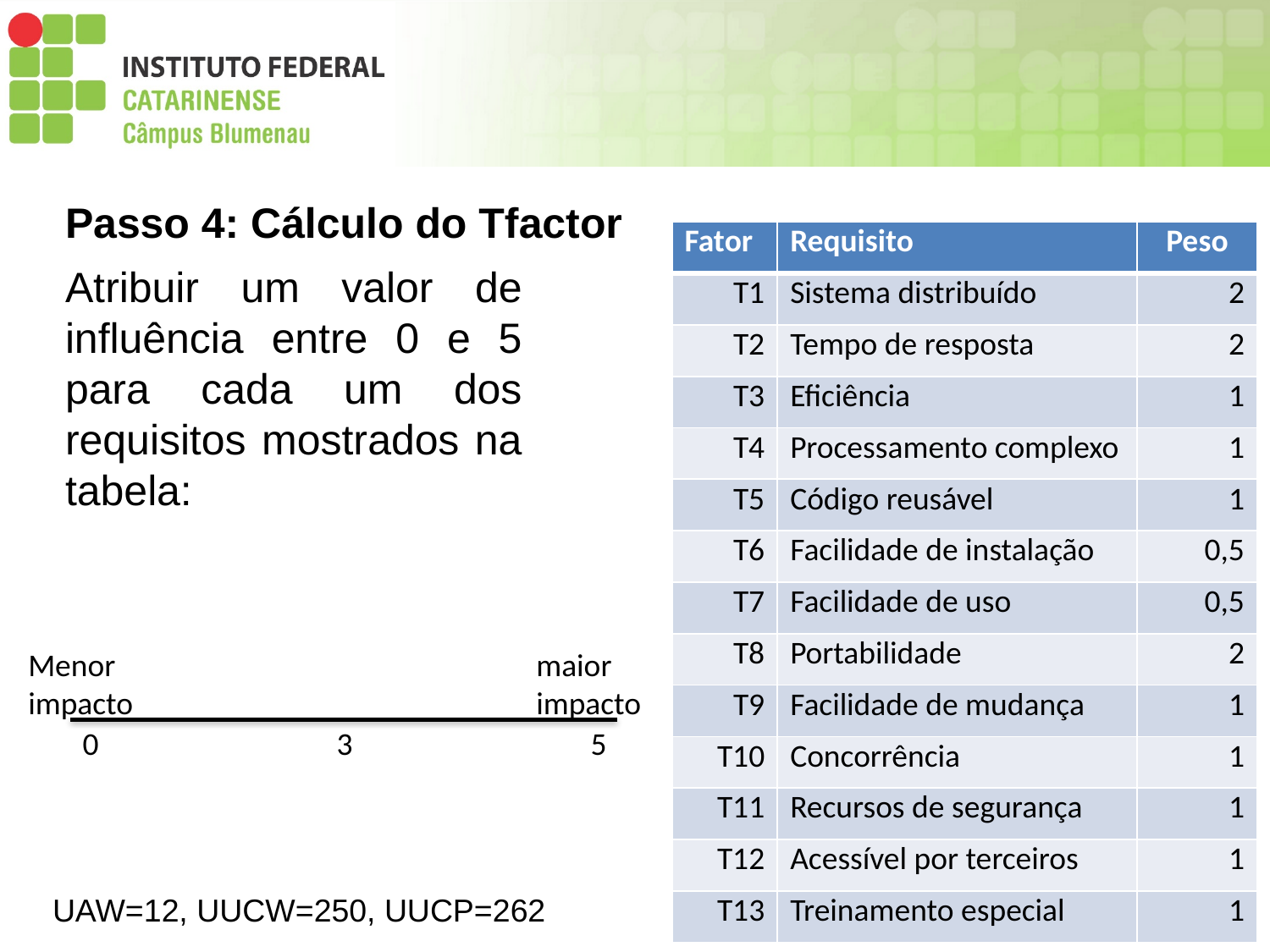

Passo 4: Cálculo do Tfactor
| Fator | Requisito | Peso |
| --- | --- | --- |
| T1 | Sistema distribuído | 2 |
| T2 | Tempo de resposta | 2 |
| T3 | Eficiência | 1 |
| T4 | Processamento complexo | 1 |
| T5 | Código reusável | 1 |
| T6 | Facilidade de instalação | 0,5 |
| T7 | Facilidade de uso | 0,5 |
| T8 | Portabilidade | 2 |
| T9 | Facilidade de mudança | 1 |
| T10 | Concorrência | 1 |
| T11 | Recursos de segurança | 1 |
| T12 | Acessível por terceiros | 1 |
| T13 | Treinamento especial | 1 |
Atribuir um valor de influência entre 0 e 5 para cada um dos requisitos mostrados na tabela:
Menor				maior
impacto				impacto
0		3		5
UAW=12, UUCW=250, UUCP=262